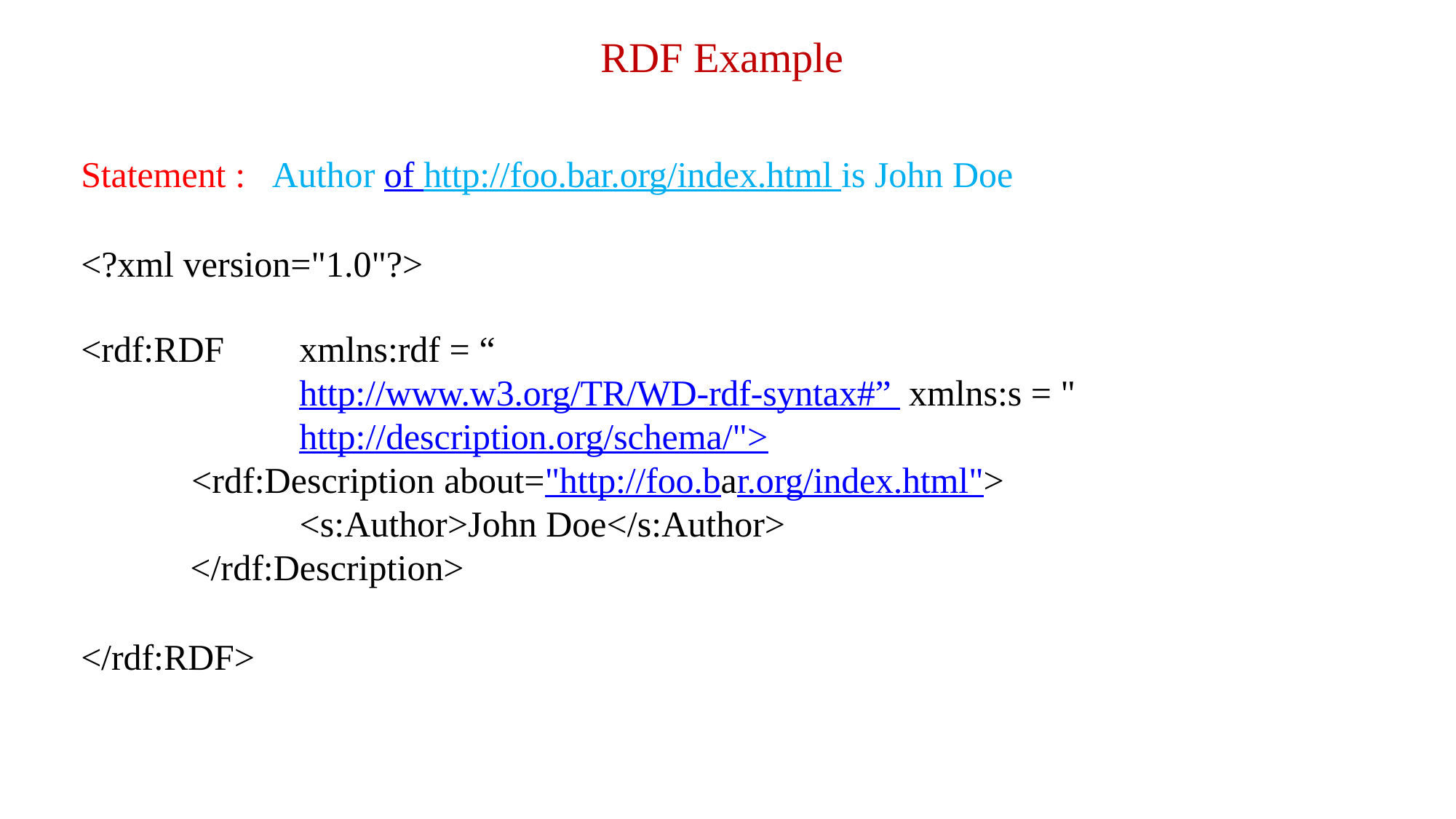

# RDF Example
Statement :	Author of http://foo.bar.org/index.html is John Doe

<?xml version="1.0"?>
<rdf:RDF
xmlns:rdf = “http://www.w3.org/TR/WD-rdf-syntax#”  xmlns:s = "http://description.org/schema/">
<rdf:Description about="http://foo.bar.org/index.html">
<s:Author>John Doe</s:Author>
</rdf:Description>

</rdf:RDF>